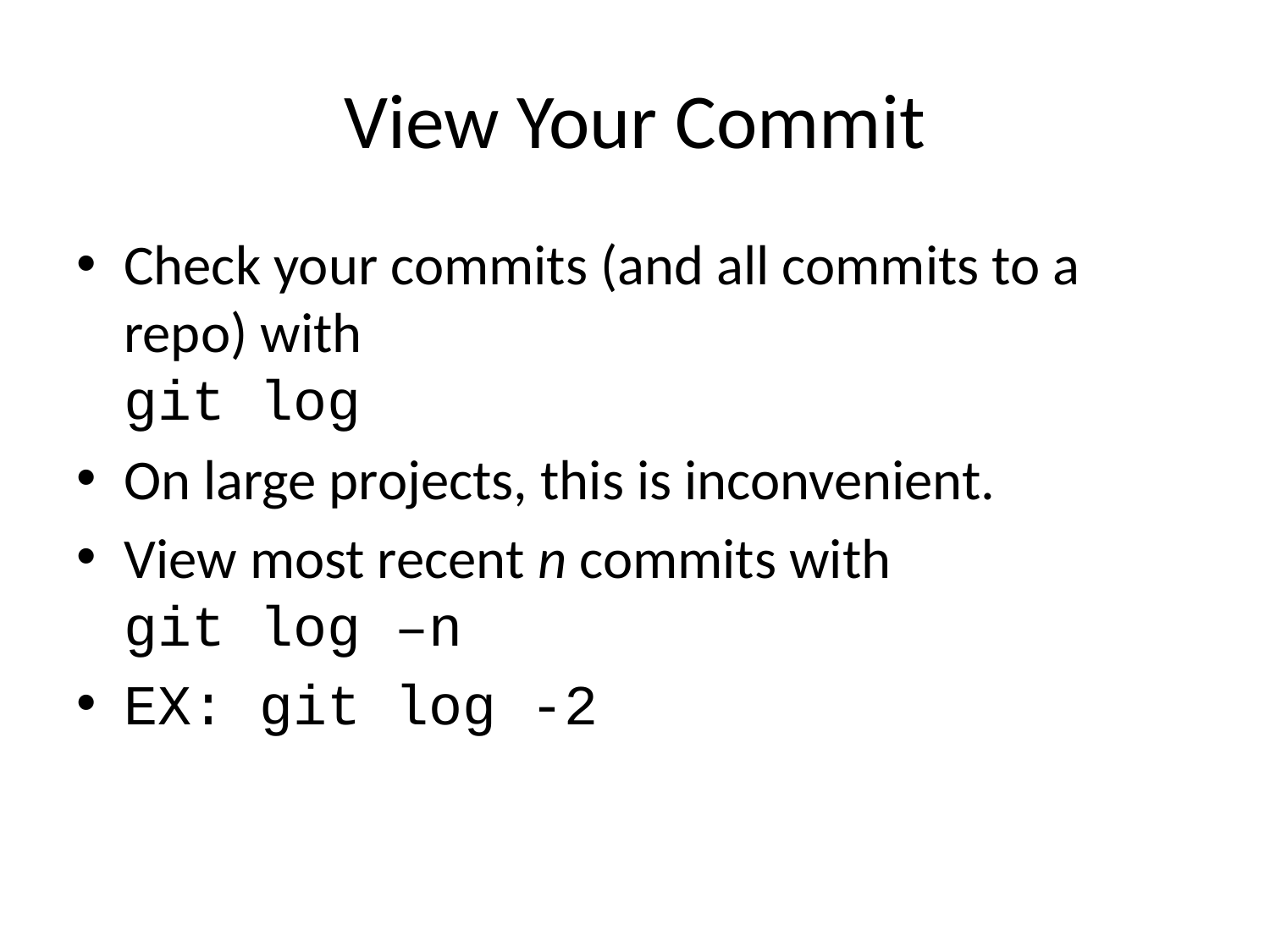

# View Your Commit
Check your commits (and all commits to a repo) with
git log
On large projects, this is inconvenient.
View most recent n commits with
git log –n
EX: git log -2